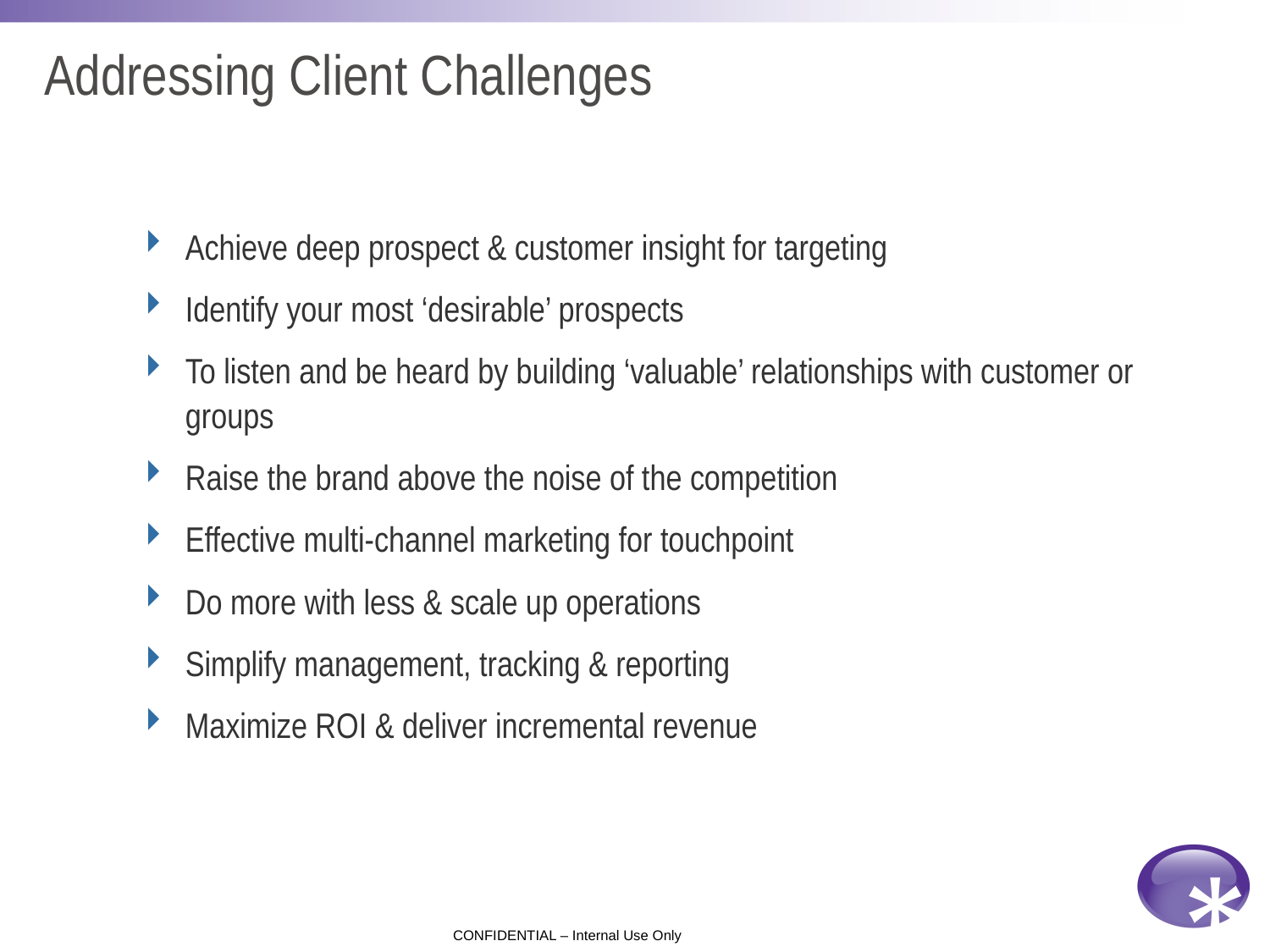

Addressing Client Challenges
Achieve deep prospect & customer insight for targeting
Identify your most ‘desirable’ prospects
To listen and be heard by building ‘valuable’ relationships with customer or groups
Raise the brand above the noise of the competition
Effective multi-channel marketing for touchpoint
Do more with less & scale up operations
Simplify management, tracking & reporting
Maximize ROI & deliver incremental revenue